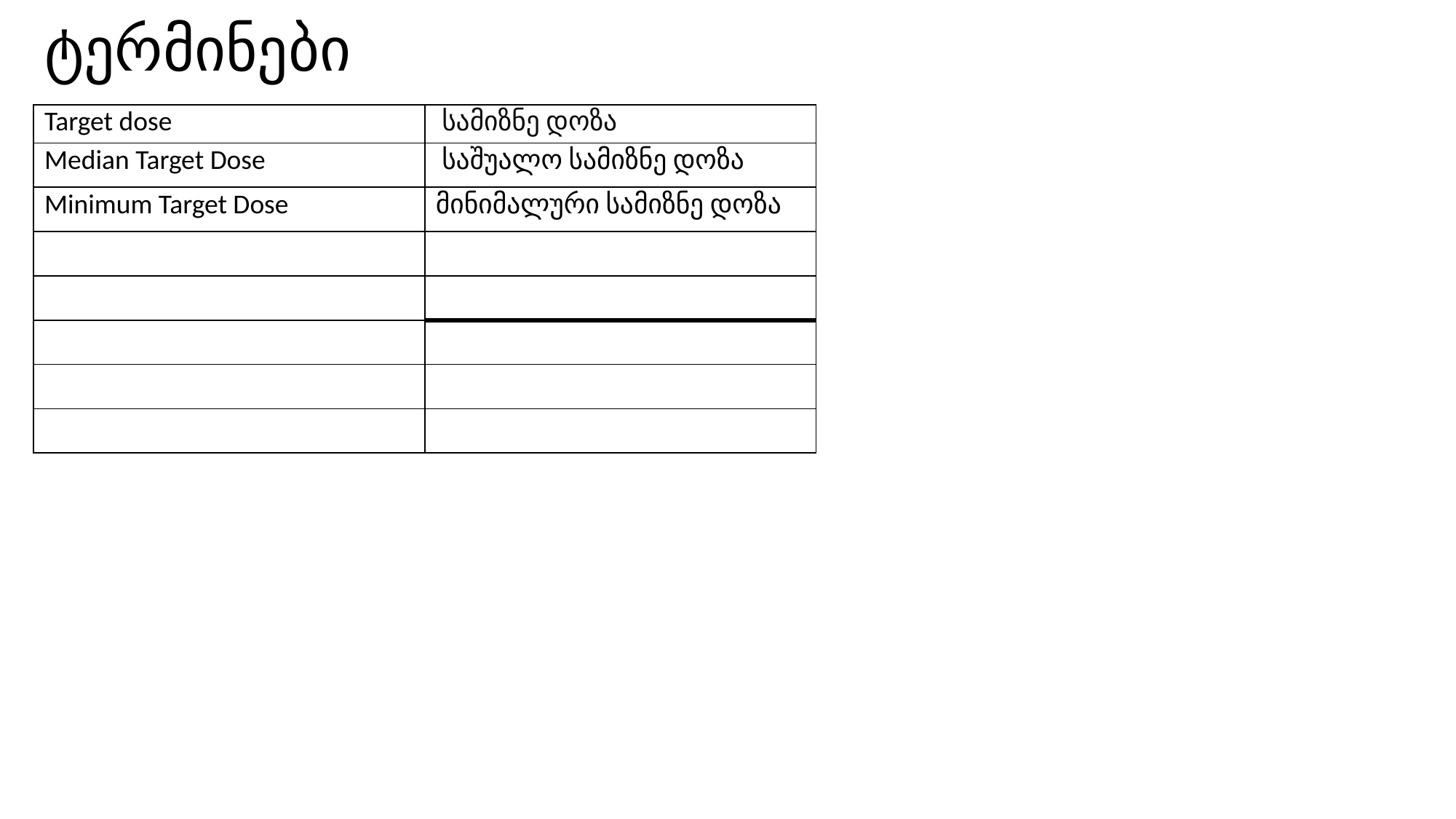

# ტერმინები
| Target dose | სამიზნე დოზა |
| --- | --- |
| Median Target Dose | საშუალო სამიზნე დოზა |
| Minimum Target Dose | მინიმალური სამიზნე დოზა |
|  |  |
|  |  |
|  |  |
|  |  |
|  |  |